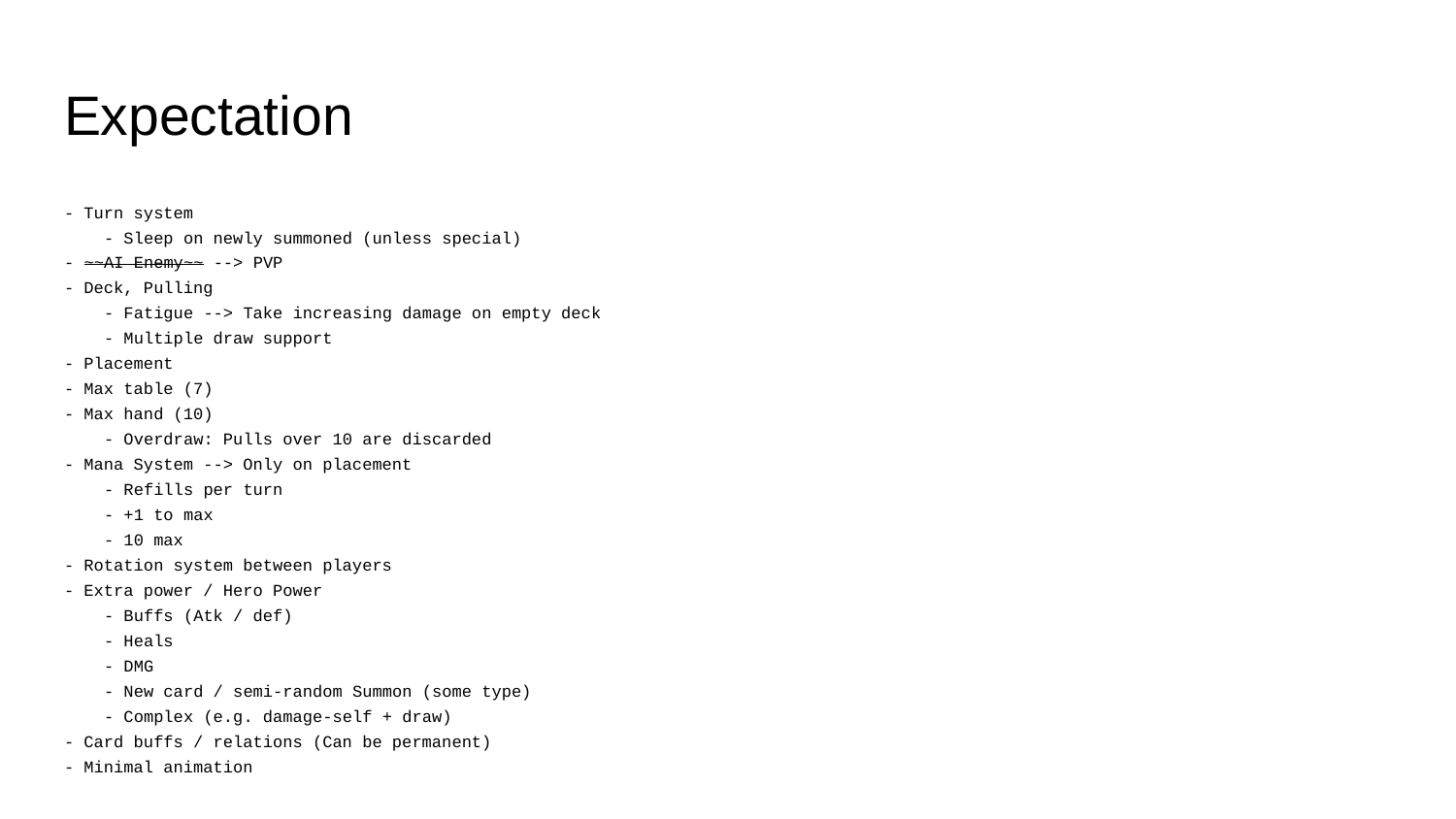

# Expectation
- Turn system
    - Sleep on newly summoned (unless special)
- ~~AI Enemy~~ --> PVP
- Deck, Pulling
    - Fatigue --> Take increasing damage on empty deck
    - Multiple draw support
- Placement
- Max table (7)
- Max hand (10)
    - Overdraw: Pulls over 10 are discarded
- Mana System --> Only on placement
    - Refills per turn
    - +1 to max
    - 10 max
- Rotation system between players
- Extra power / Hero Power
    - Buffs (Atk / def)
    - Heals
    - DMG
    - New card / semi-random Summon (some type)
    - Complex (e.g. damage-self + draw)
- Card buffs / relations (Can be permanent)
- Minimal animation